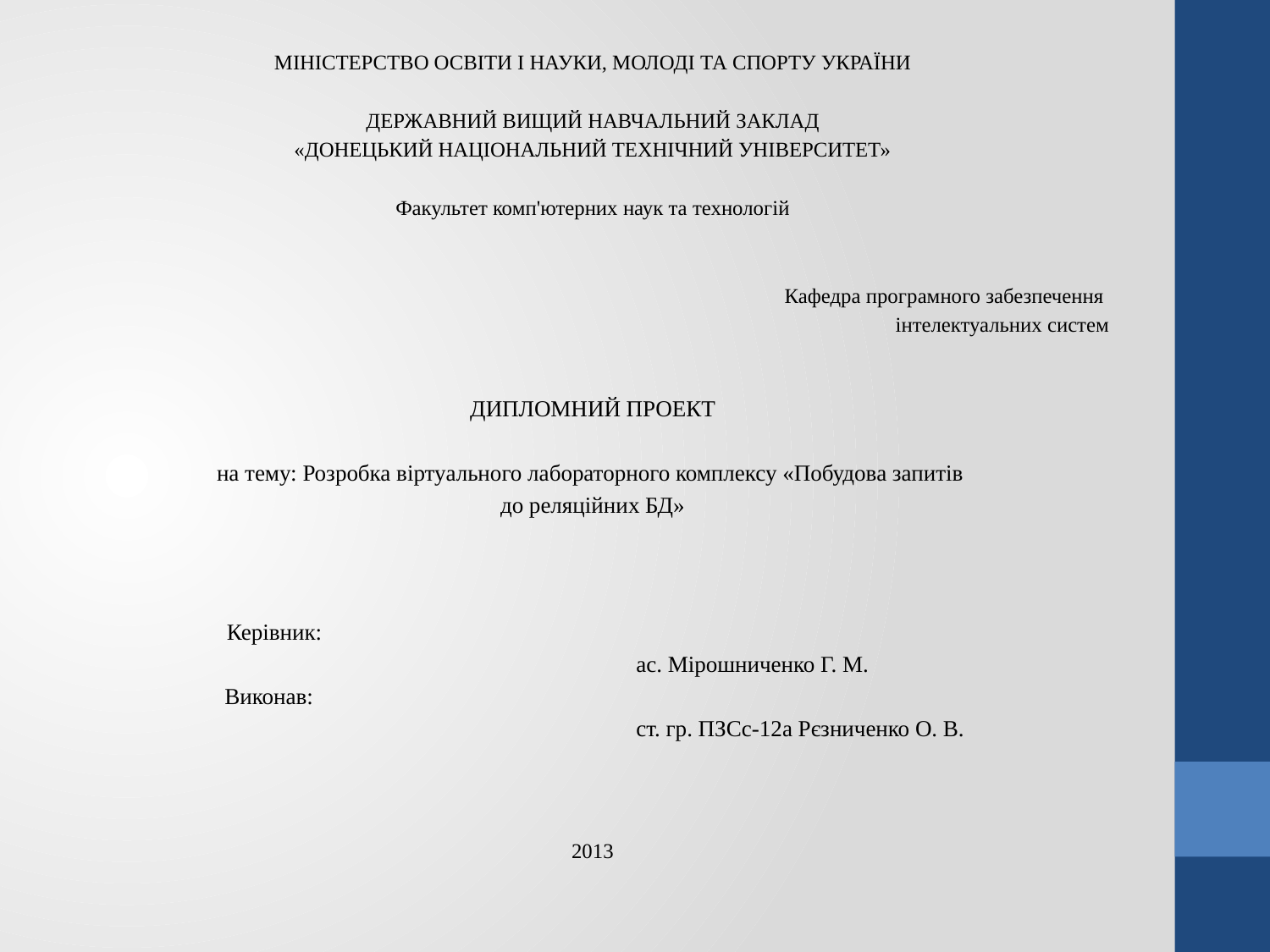

МІНІСТЕРСТВО ОСВІТИ І НАУКИ, МОЛОДІ ТА СПОРТУ УКРАЇНИ

ДЕРЖАВНИЙ ВИЩИЙ НАВЧАЛЬНИЙ ЗАКЛАД
«ДОНЕЦЬКИЙ НАЦІОНАЛЬНИЙ ТЕХНІЧНИЙ УНІВЕPСИТЕТ»

Факультет комп'ютерних наук та технологій

Кафедра програмного забезпечення
інтелектуальних систем

ДИПЛОМНИЙ ПРОЕКТ

на тему: Розробка віртуального лабораторного комплексу «Побудова запитів
до реляційних БД»

				   	  Керівник:
                                                                                                  ас. Мірошниченко Г. М.
				  	  Виконав:
                                                                                                  ст. гр. ПЗСс-12а Рєзниченко О. В.

2013